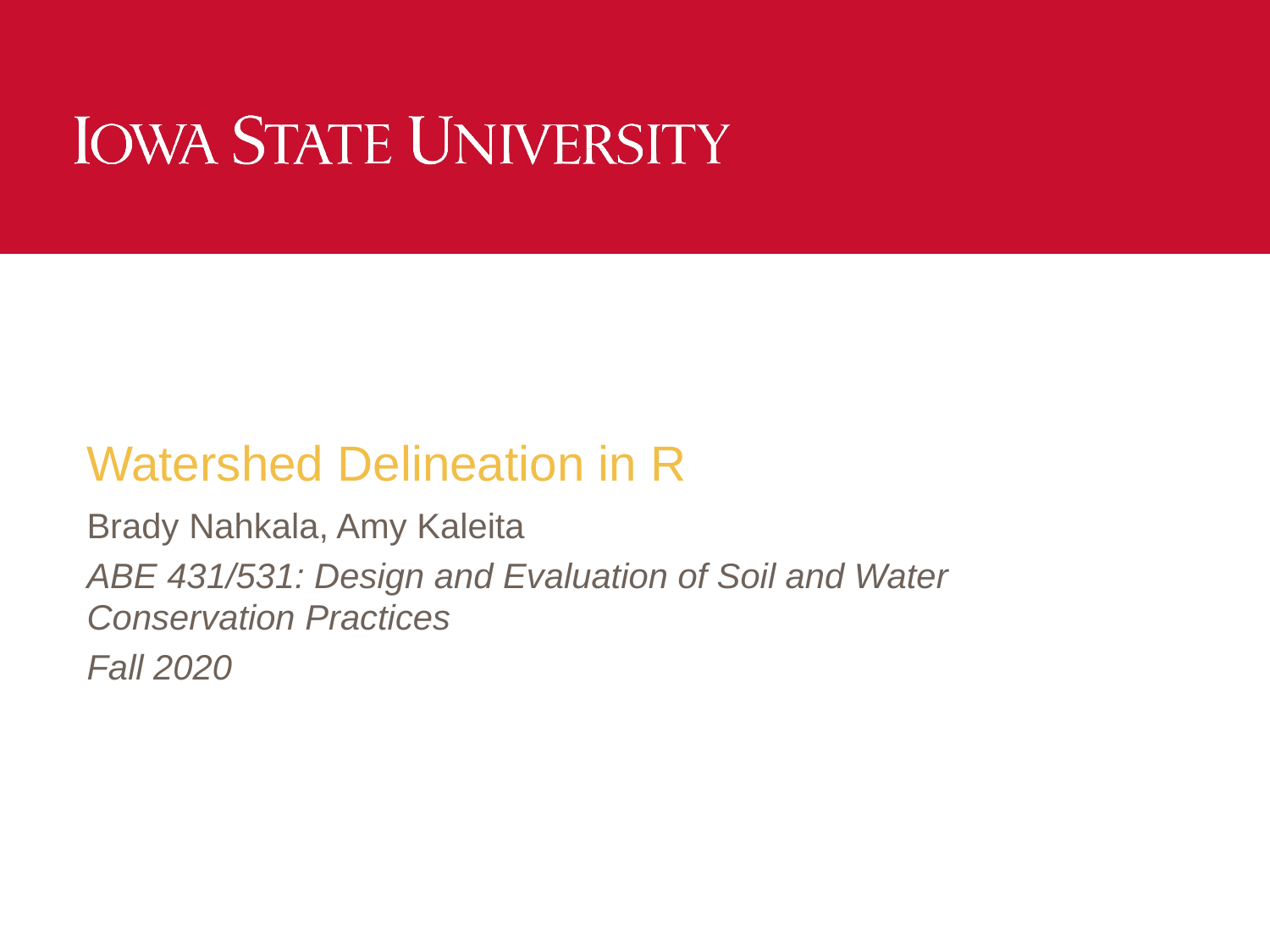

# Watershed Delineation in R
Brady Nahkala, Amy Kaleita
ABE 431/531: Design and Evaluation of Soil and Water Conservation Practices
Fall 2020